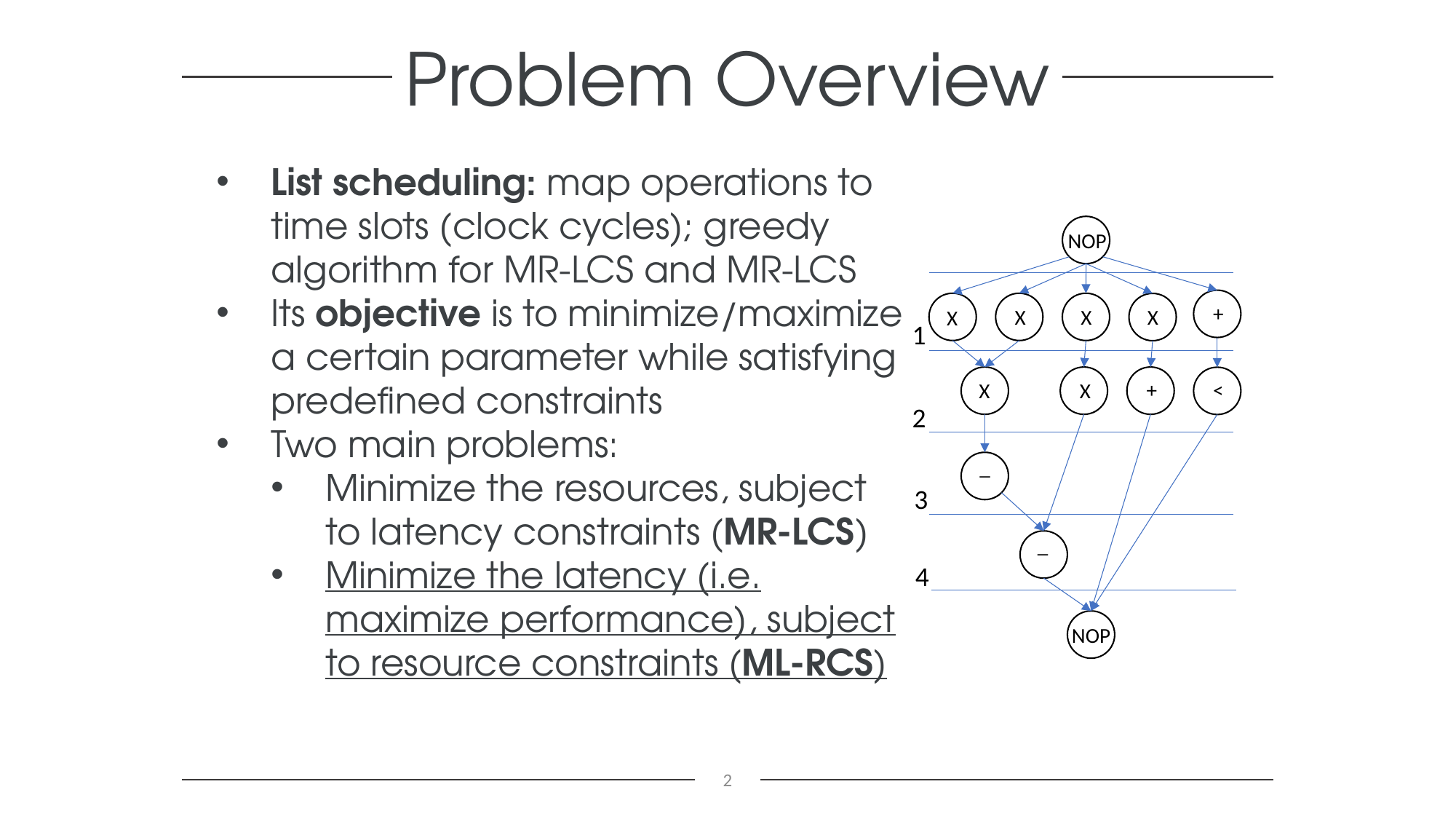

Problem Overview
List scheduling: map operations to time slots (clock cycles); greedy algorithm for MR-LCS and MR-LCS
Its objective is to minimize/maximize a certain parameter while satisfying predefined constraints
Two main problems:
Minimize the resources, subject to latency constraints (MR-LCS)
Minimize the latency (i.e. maximize performance), subject to resource constraints (ML-RCS)

NOP

+
X
X
X
X
1

+
<
X
X
2
_

3
_

4

NOP
2